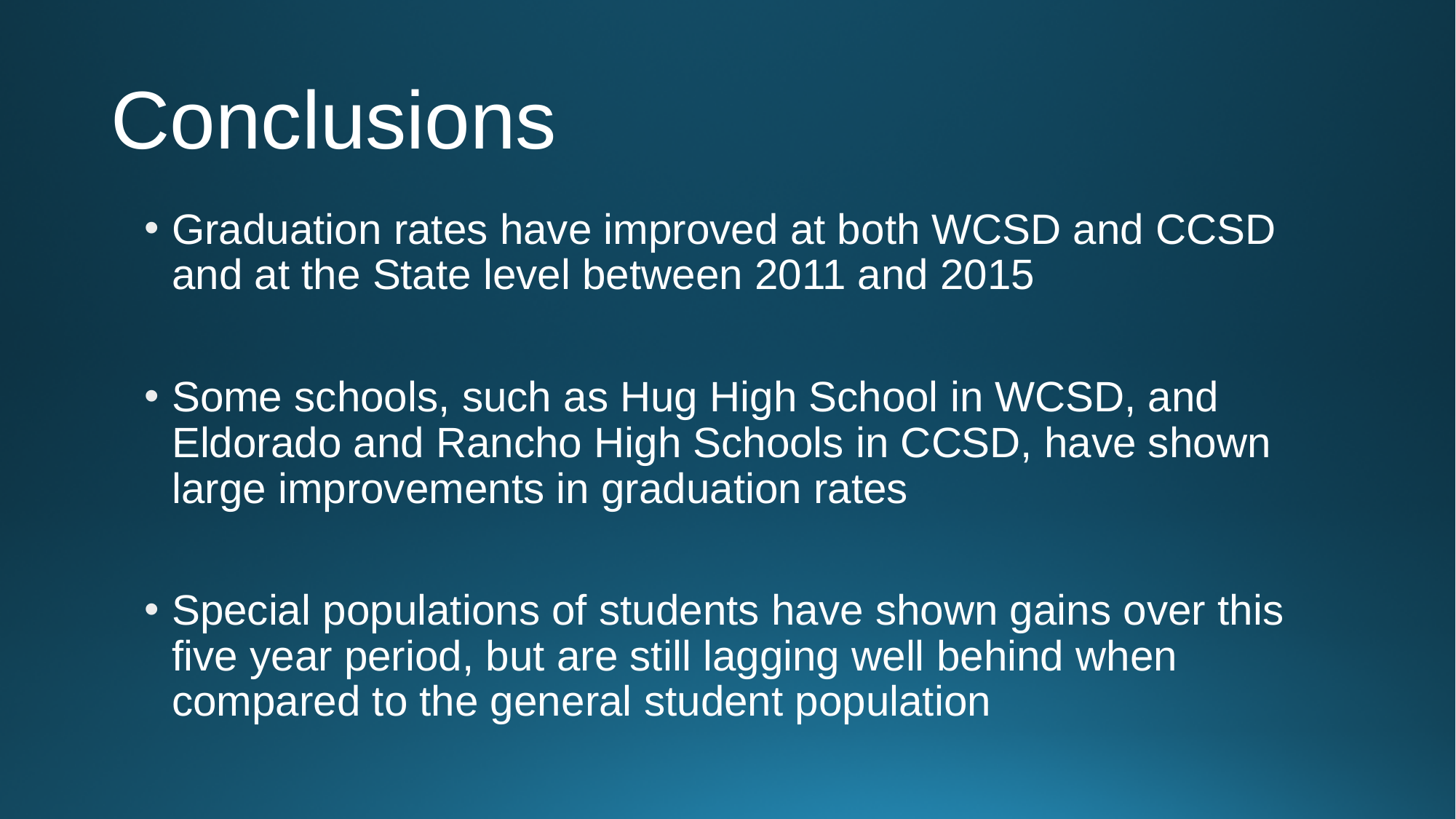

# Conclusions
Graduation rates have improved at both WCSD and CCSD and at the State level between 2011 and 2015

Some schools, such as Hug High School in WCSD, and Eldorado and Rancho High Schools in CCSD, have shown large improvements in graduation rates

Special populations of students have shown gains over this five year period, but are still lagging well behind when compared to the general student population